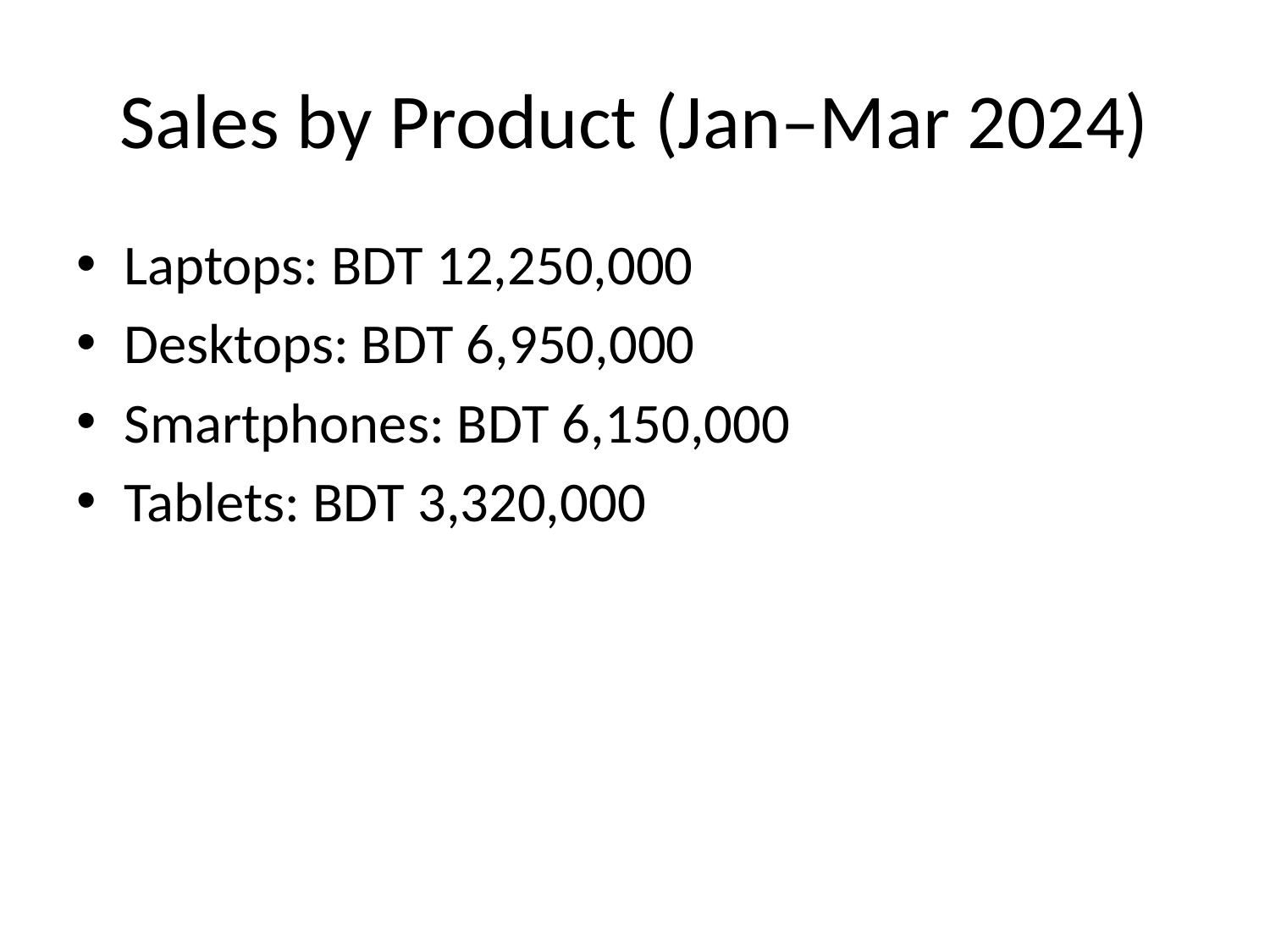

# Sales by Product (Jan–Mar 2024)
Laptops: BDT 12,250,000
Desktops: BDT 6,950,000
Smartphones: BDT 6,150,000
Tablets: BDT 3,320,000